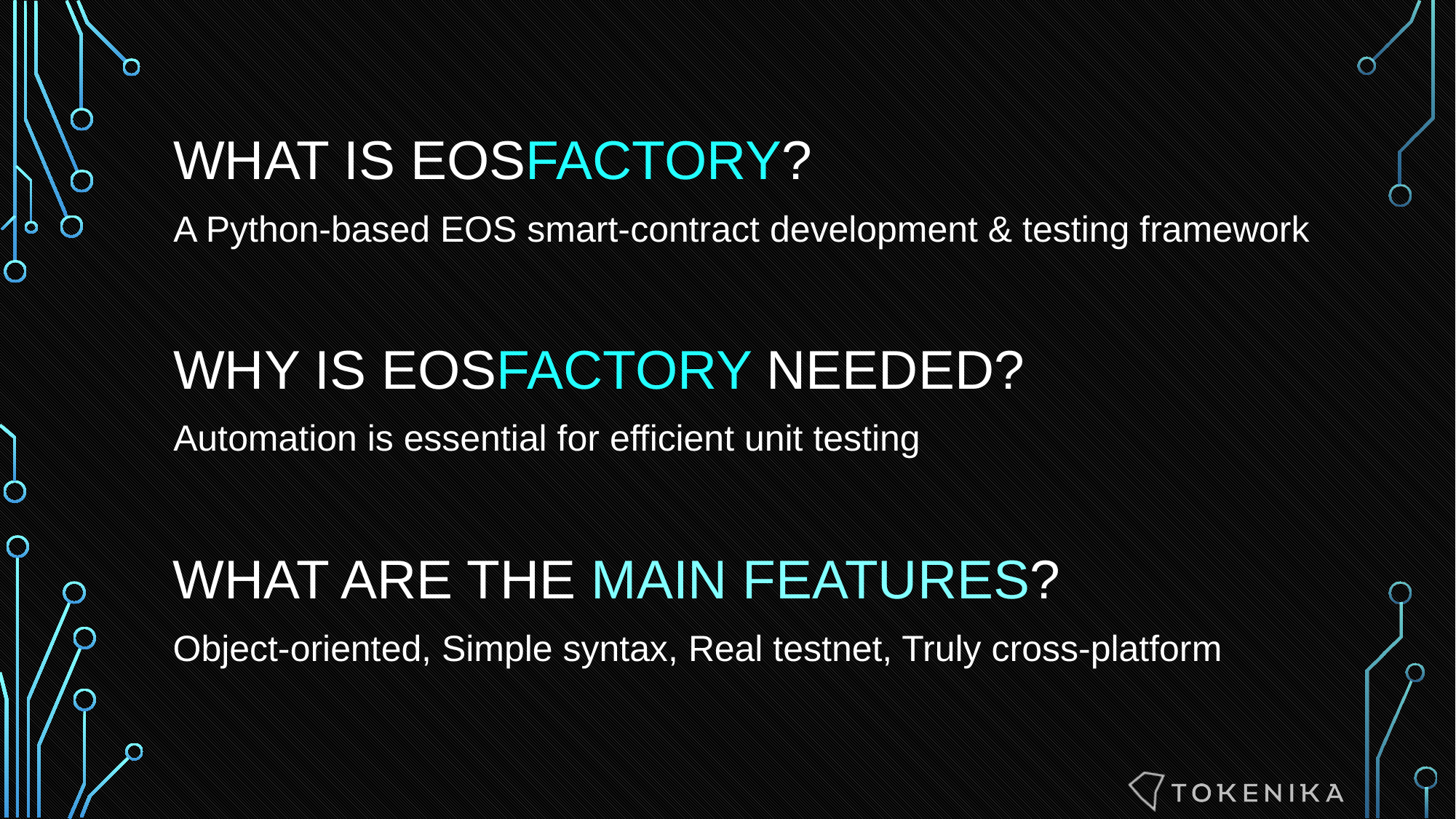

# What is eosFactory?
A Python-based EOS smart-contract development & testing framework
WHY is eosFactory NEEDED?
Automation is essential for efficient unit testing
WHAT ARE THE MAIN FEATURES?
Object-oriented, Simple syntax, Real testnet, Truly cross-platform